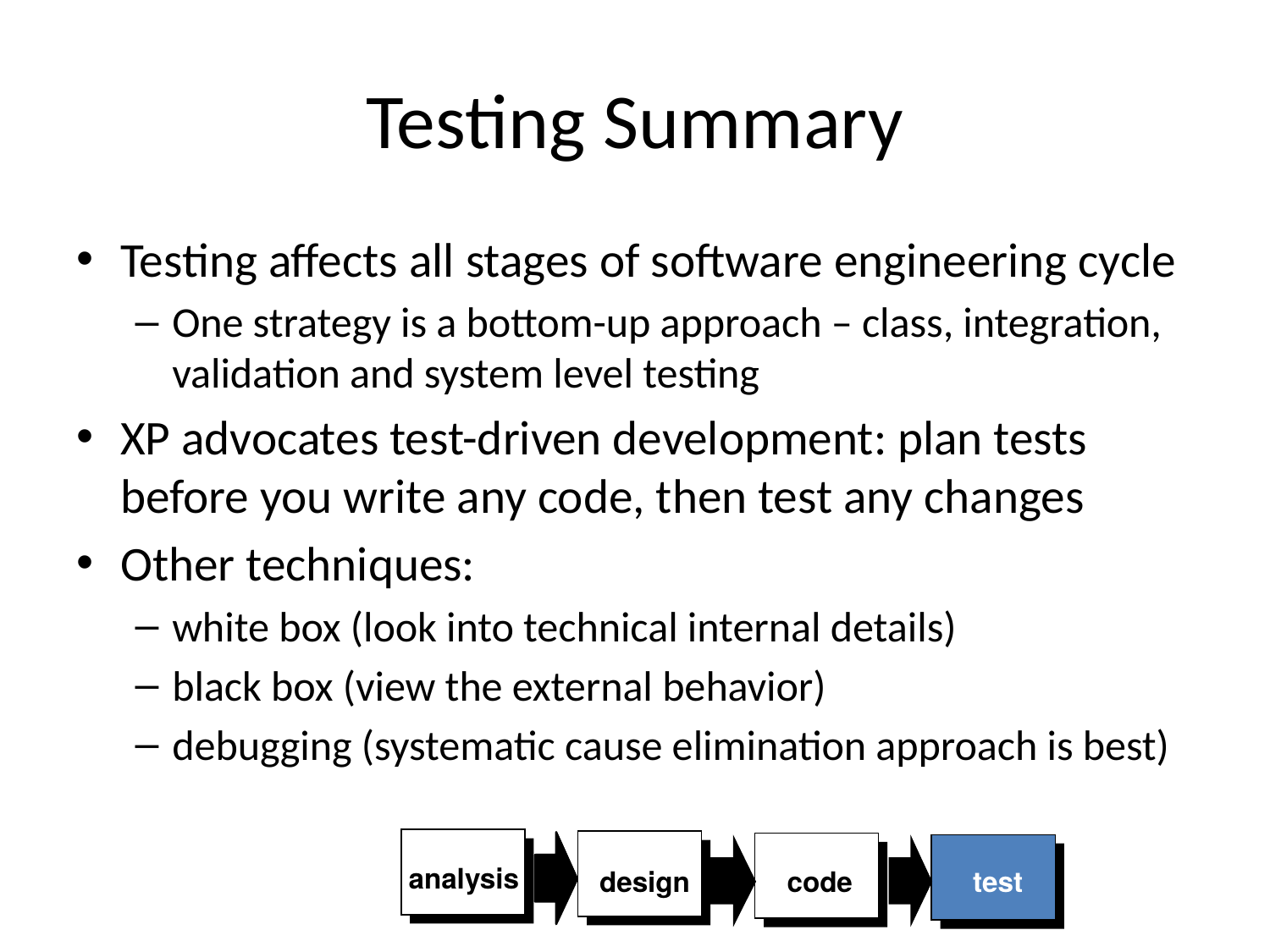

# Testing Summary
Testing affects all stages of software engineering cycle
One strategy is a bottom-up approach – class, integration, validation and system level testing
XP advocates test-driven development: plan tests before you write any code, then test any changes
Other techniques:
white box (look into technical internal details)
black box (view the external behavior)
debugging (systematic cause elimination approach is best)

analysis
design
code
test